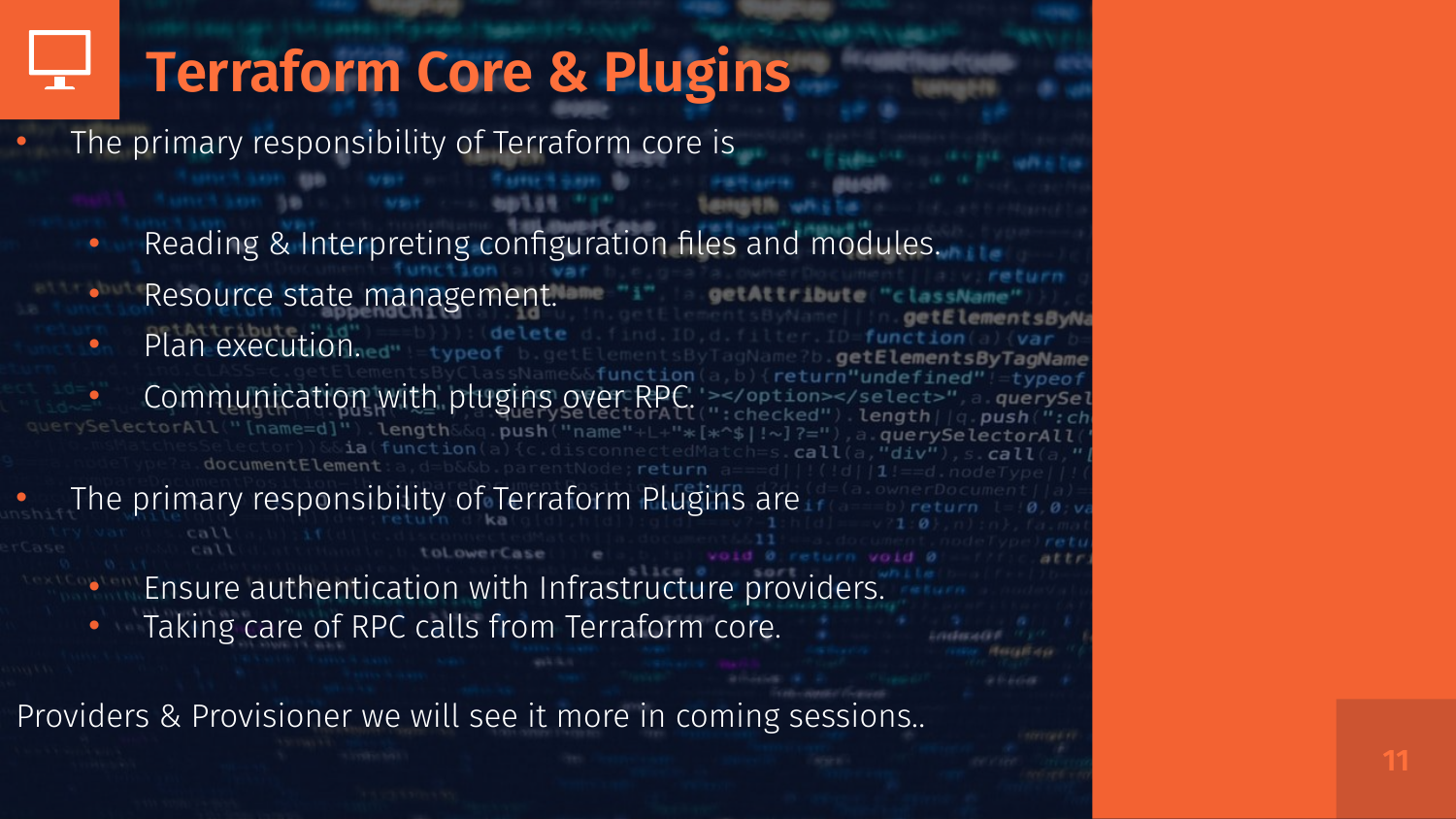

# Terraform Core & Plugins
The primary responsibility of Terraform core is

Reading & Interpreting configuration files and modules.
Resource state management.
Plan execution.
Communication with plugins over RPC.

The primary responsibility of Terraform Plugins are

Ensure authentication with Infrastructure providers.
Taking care of RPC calls from Terraform core.

Providers & Provisioner we will see it more in coming sessions..
11